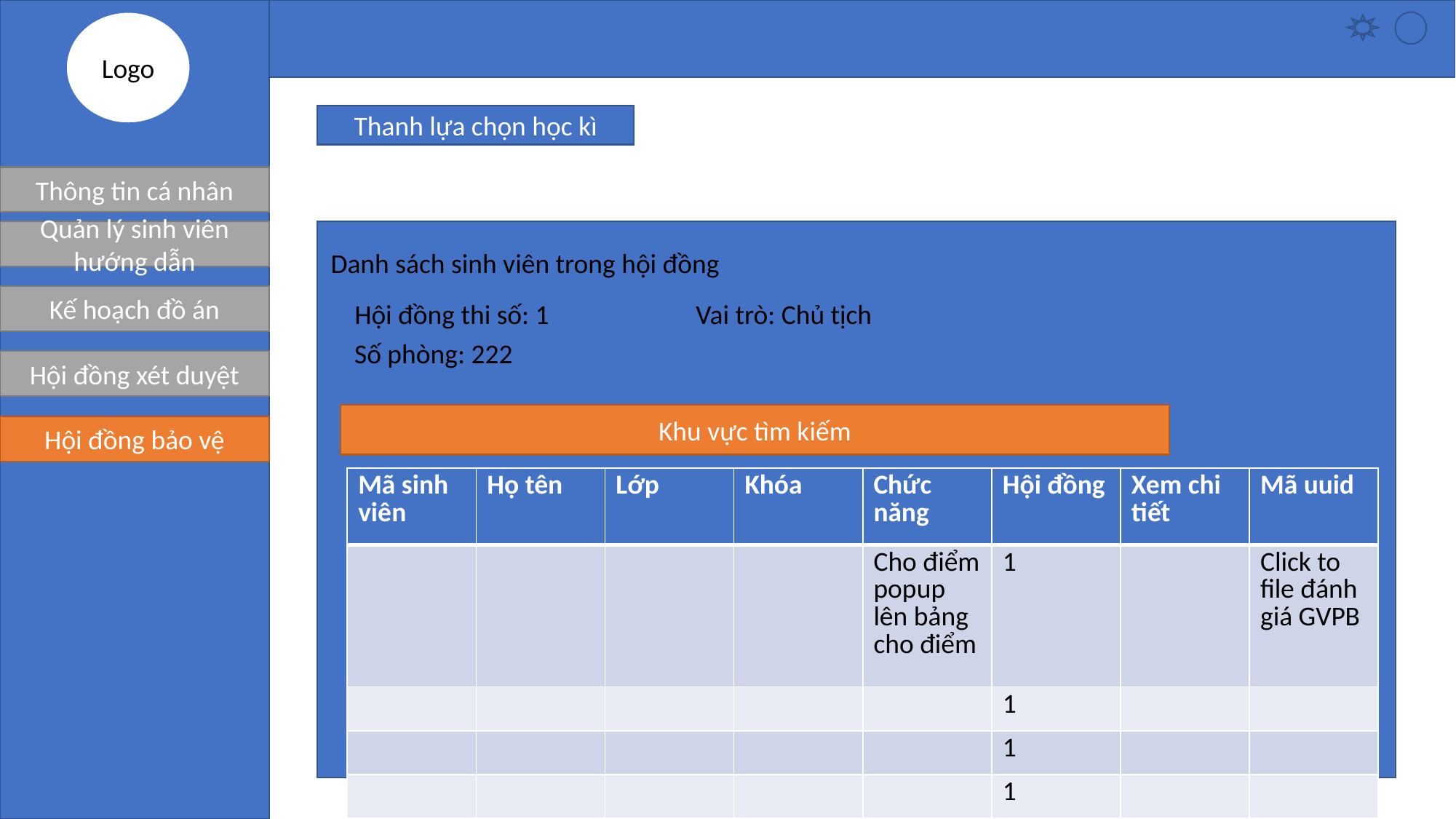

Logo

Thanh lựa chọn học kì
Thông tin cá nhân

Quản lý sinh viên hướng dẫn
Danh sách sinh viên trong hội đồng

Kế hoạch đồ án
Hội đồng thi số: 1
Vai trò: Chủ tịch
Số phòng: 222
Hội đồng xét duyệt
Khu vực tìm kiếm
Hội đồng bảo vệ
| Mã sinh viên | Họ tên | Lớp | Khóa | Chức năng | Hội đồng | Xem chi tiết | Mã uuid |
| --- | --- | --- | --- | --- | --- | --- | --- |
|  |  |  |  | Cho điểm popup lên bảng cho điểm | 1 |  | Click to file đánh giá GVPB |
|  |  |  |  |  | 1 |  |  |
|  |  |  |  |  | 1 |  |  |
|  |  |  |  |  | 1 |  |  |
|  |  |  |  |  | 1 |  |  |